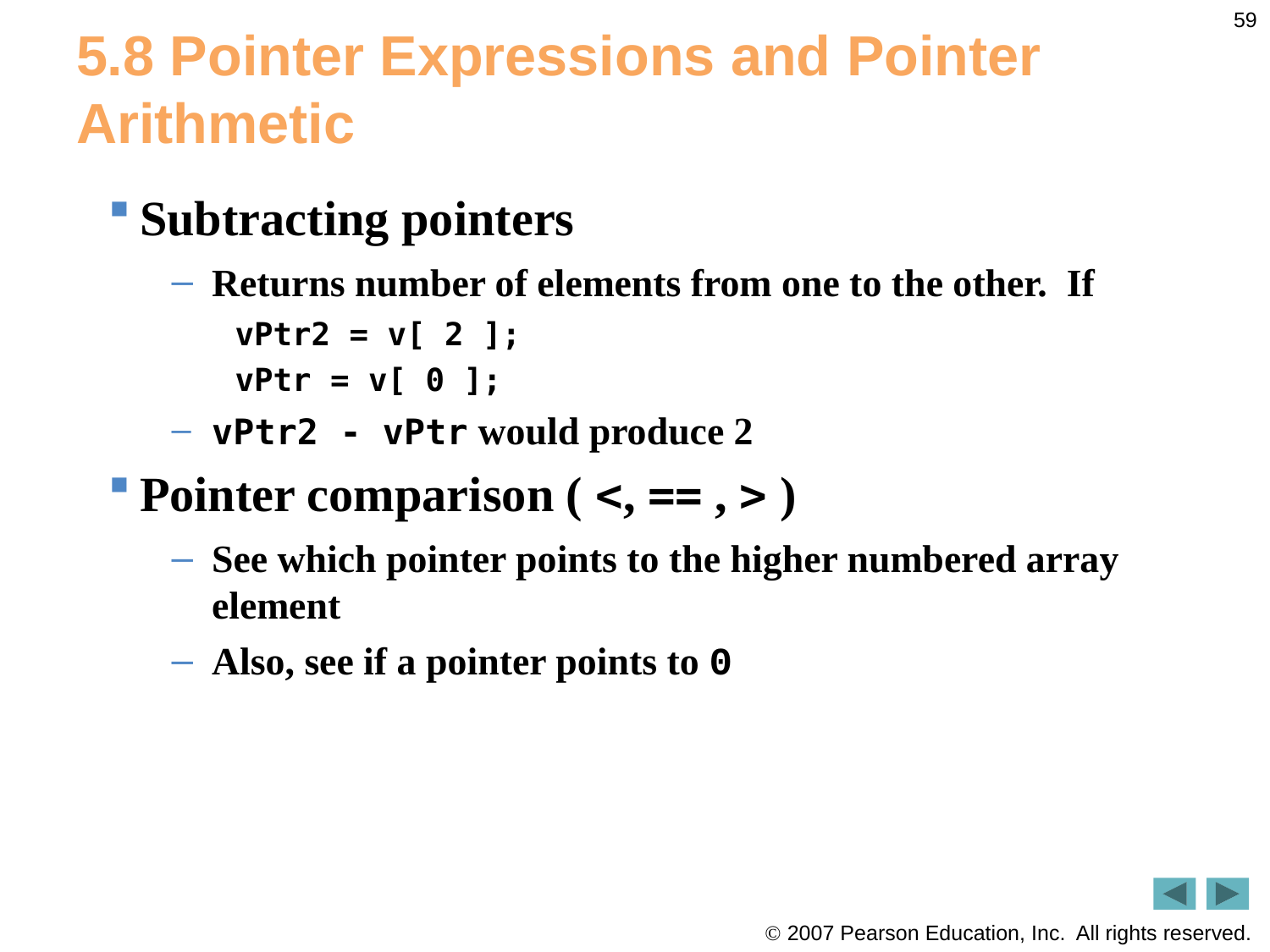

59
# 5.8 Pointer Expressions and Pointer Arithmetic
Subtracting pointers
Returns number of elements from one to the other.  If
vPtr2 = v[ 2 ];
vPtr = v[ 0 ];
vPtr2 - vPtr would produce 2
Pointer comparison ( <, == , > )
See which pointer points to the higher numbered array element
Also, see if a pointer points to 0